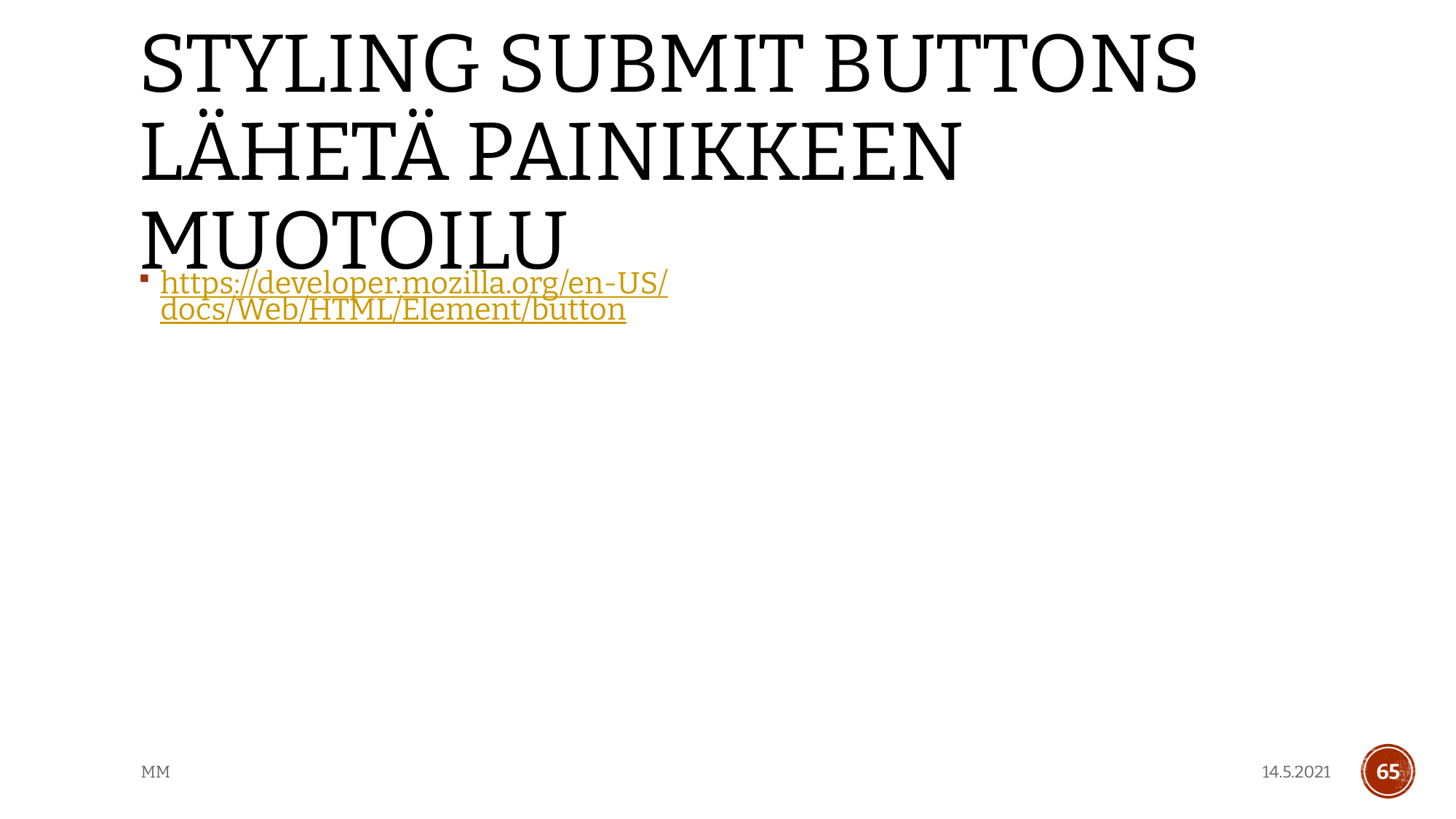

# styling submit buttons lähetä painikkeen muotoilu
https://developer.mozilla.org/en-US/docs/Web/HTML/Element/button

MM
14.5.2021
65